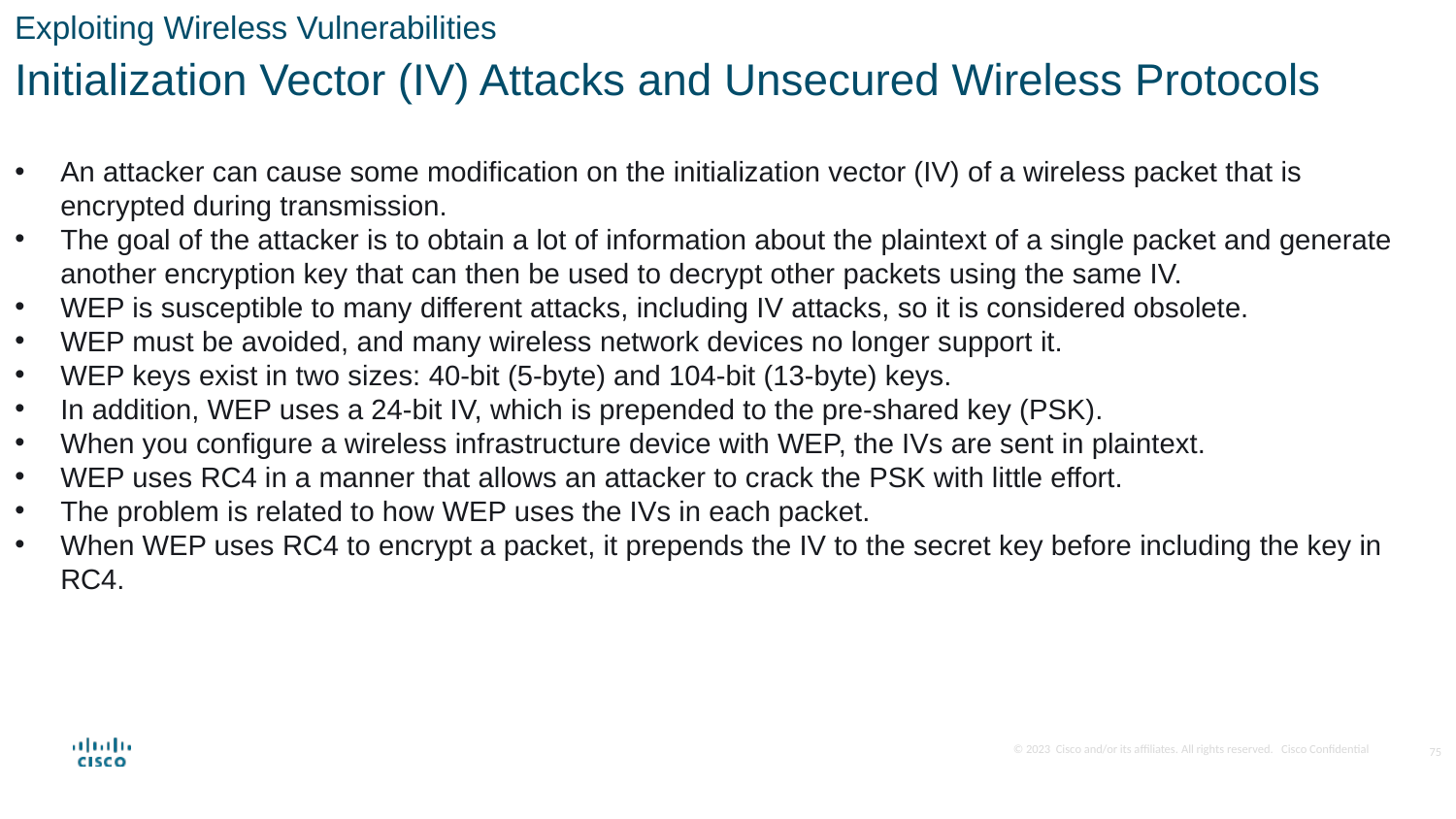

Exploiting Wireless Vulnerabilities

Initialization Vector (IV) Attacks and Unsecured Wireless Protocols

An attacker can cause some modification on the initialization vector (IV) of a wireless packet that is encrypted during transmission.
The goal of the attacker is to obtain a lot of information about the plaintext of a single packet and generate another encryption key that can then be used to decrypt other packets using the same IV.
WEP is susceptible to many different attacks, including IV attacks, so it is considered obsolete.
WEP must be avoided, and many wireless network devices no longer support it.
WEP keys exist in two sizes: 40-bit (5-byte) and 104-bit (13-byte) keys.
In addition, WEP uses a 24-bit IV, which is prepended to the pre-shared key (PSK).
When you configure a wireless infrastructure device with WEP, the IVs are sent in plaintext.
WEP uses RC4 in a manner that allows an attacker to crack the PSK with little effort.
The problem is related to how WEP uses the IVs in each packet.
When WEP uses RC4 to encrypt a packet, it prepends the IV to the secret key before including the key in RC4.
75